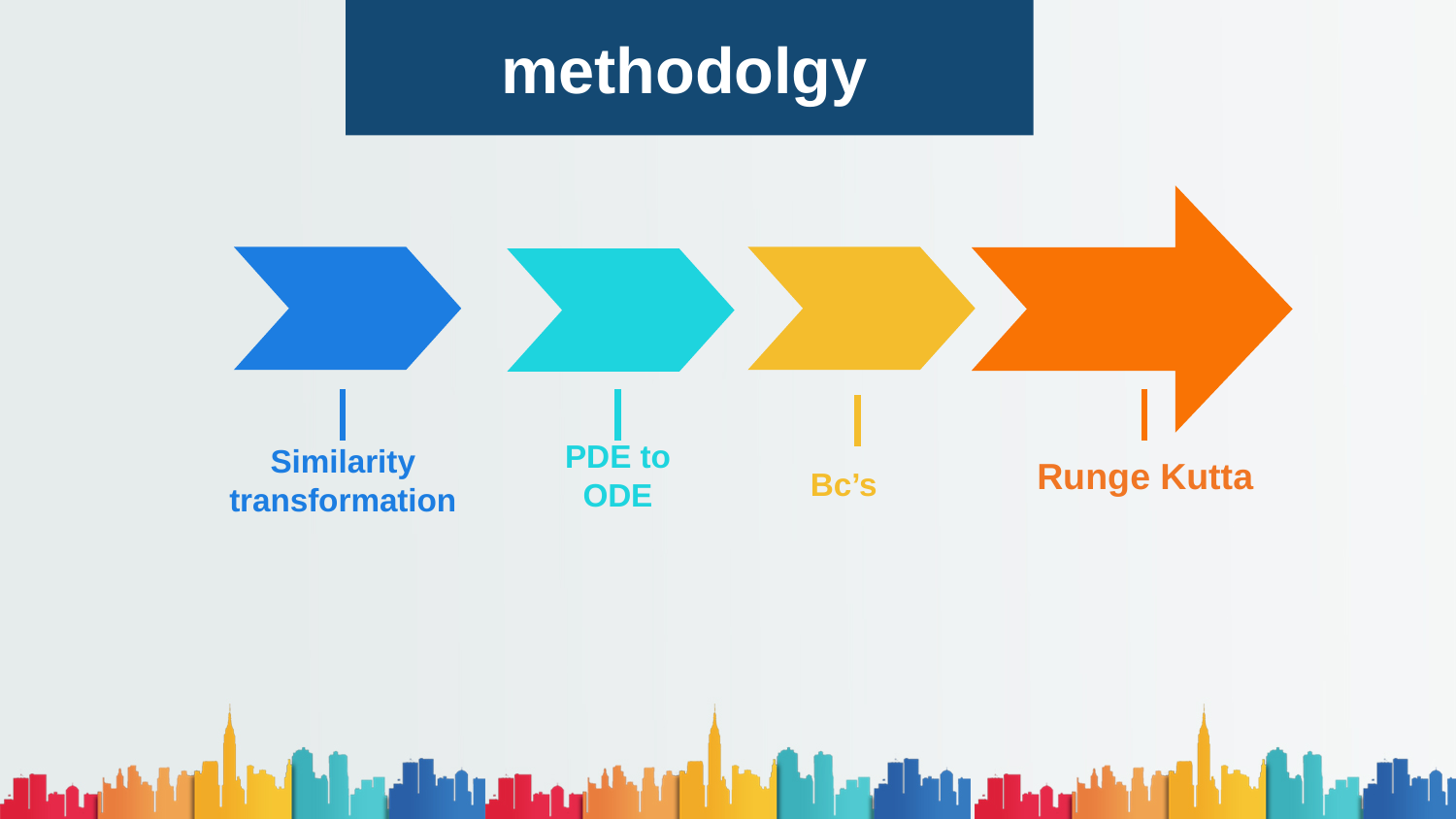

methodolgy

PDE to ODE
Similarity transformation
Runge Kutta
Bc’s